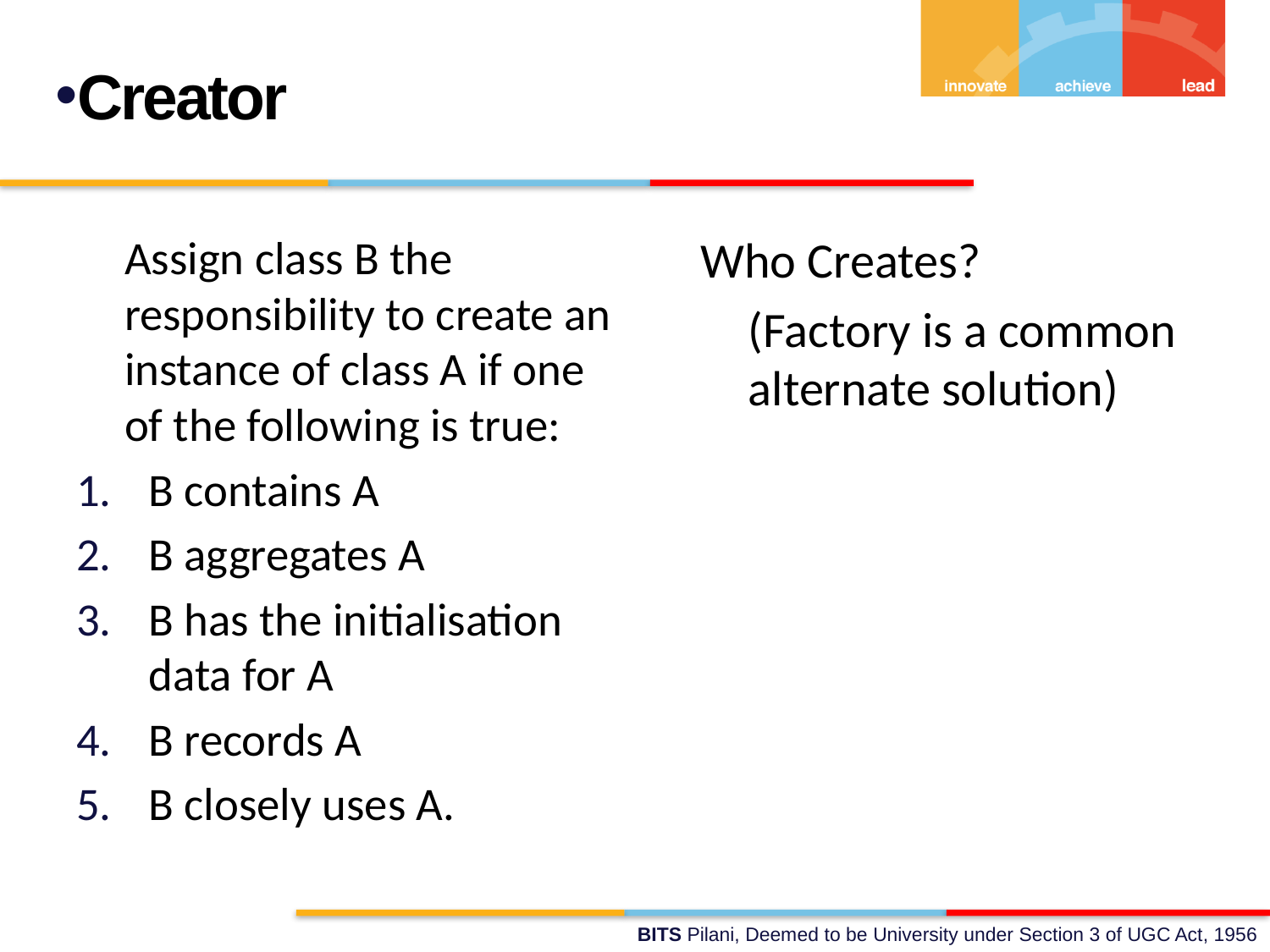

Creator
	Assign class B the responsibility to create an instance of class A if one of the following is true:
B contains A
B aggregates A
B has the initialisation data for A
B records A
B closely uses A.
Who Creates?
	(Factory is a common alternate solution)